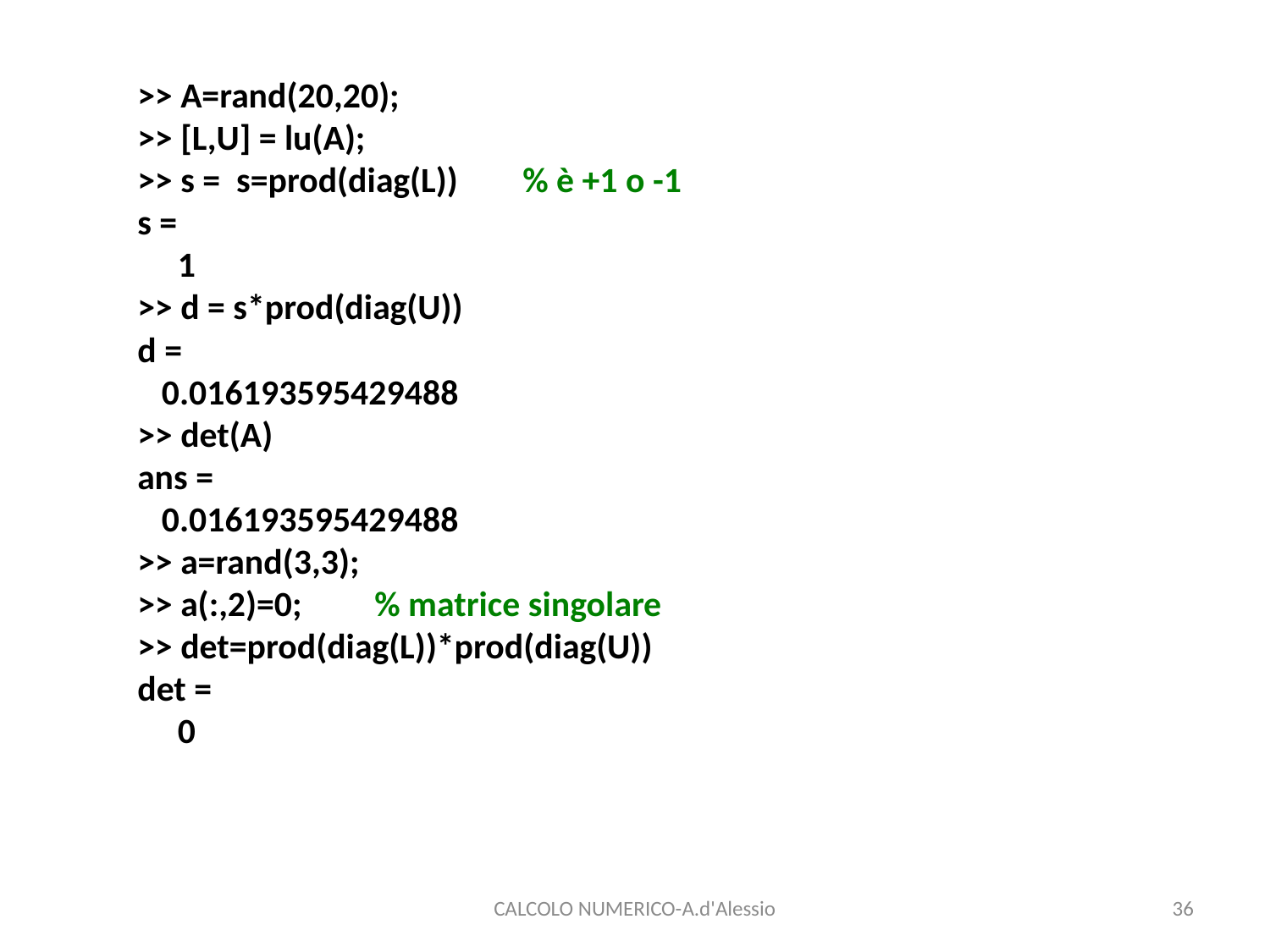

>> A=rand(20,20);
>> [L,U] = lu(A);
>> s =  s=prod(diag(L))        % è +1 o -1
s =
     1
>> d = s*prod(diag(U))
d =
   0.016193595429488
>> det(A)
ans =
   0.016193595429488
>> a=rand(3,3);
>> a(:,2)=0;         % matrice singolare
>> det=prod(diag(L))*prod(diag(U))
det =
     0

CALCOLO NUMERICO-A.d'Alessio
36